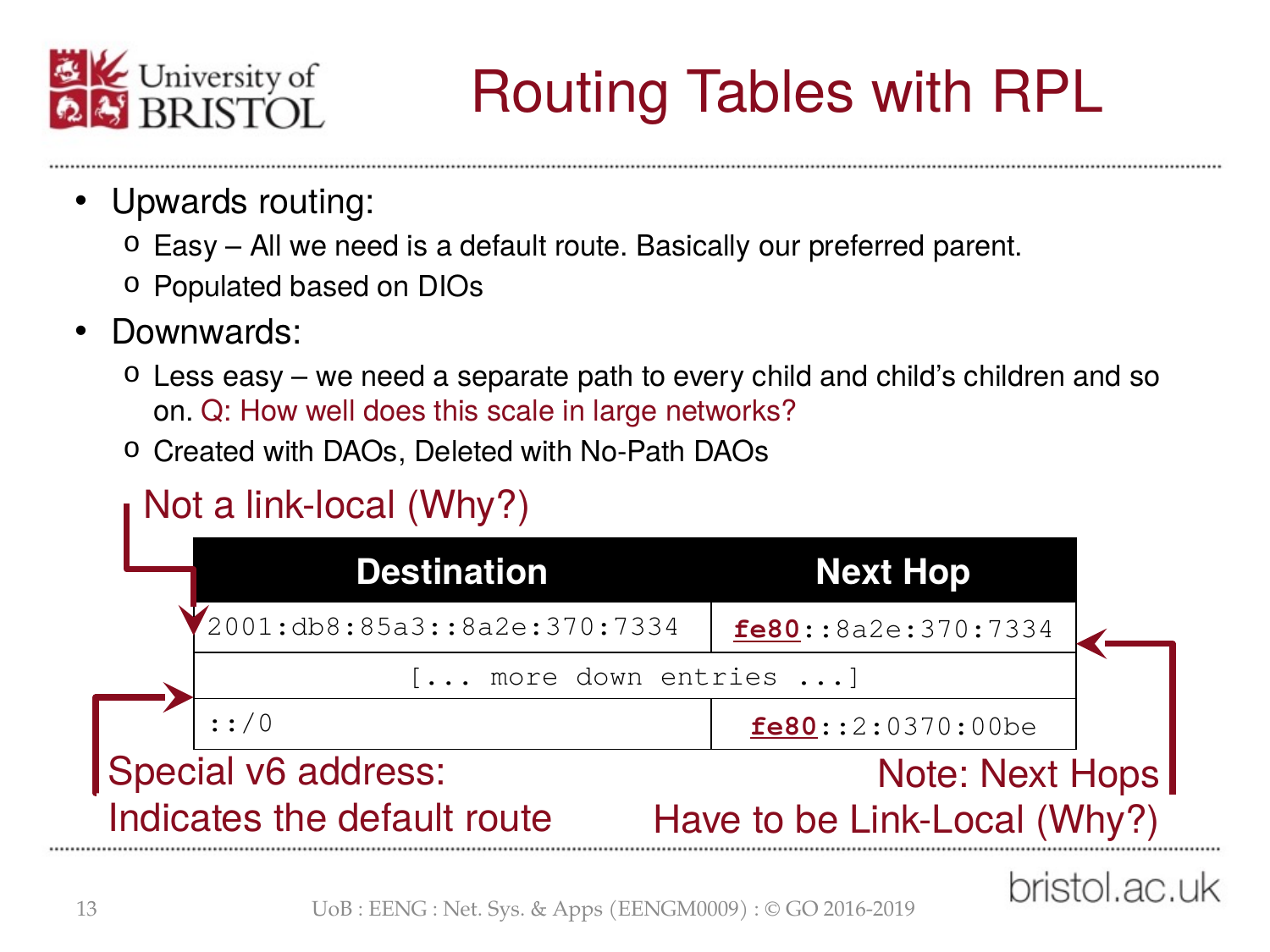

# Routing Tables with RPL
Upwards routing:
Easy – All we need is a default route. Basically our preferred parent.
Populated based on DIOs
Downwards:
Less easy – we need a separate path to every child and child’s children and so on. Q: How well does this scale in large networks?
Created with DAOs, Deleted with No-Path DAOs
Not a link-local (Why?)
| Destination | Next Hop |
| --- | --- |
| 2001:db8:85a3::8a2e:370:7334 | fe80::8a2e:370:7334 |
| [... more down entries ...] |  |
| ::/0 | fe80::2:0370:00be |
Special v6 address:
Indicates the default route
Note: Next Hops
Have to be Link-Local (Why?)
13
UoB : EENG : Net. Sys. & Apps (EENGM0009) : © GO 2016-2019